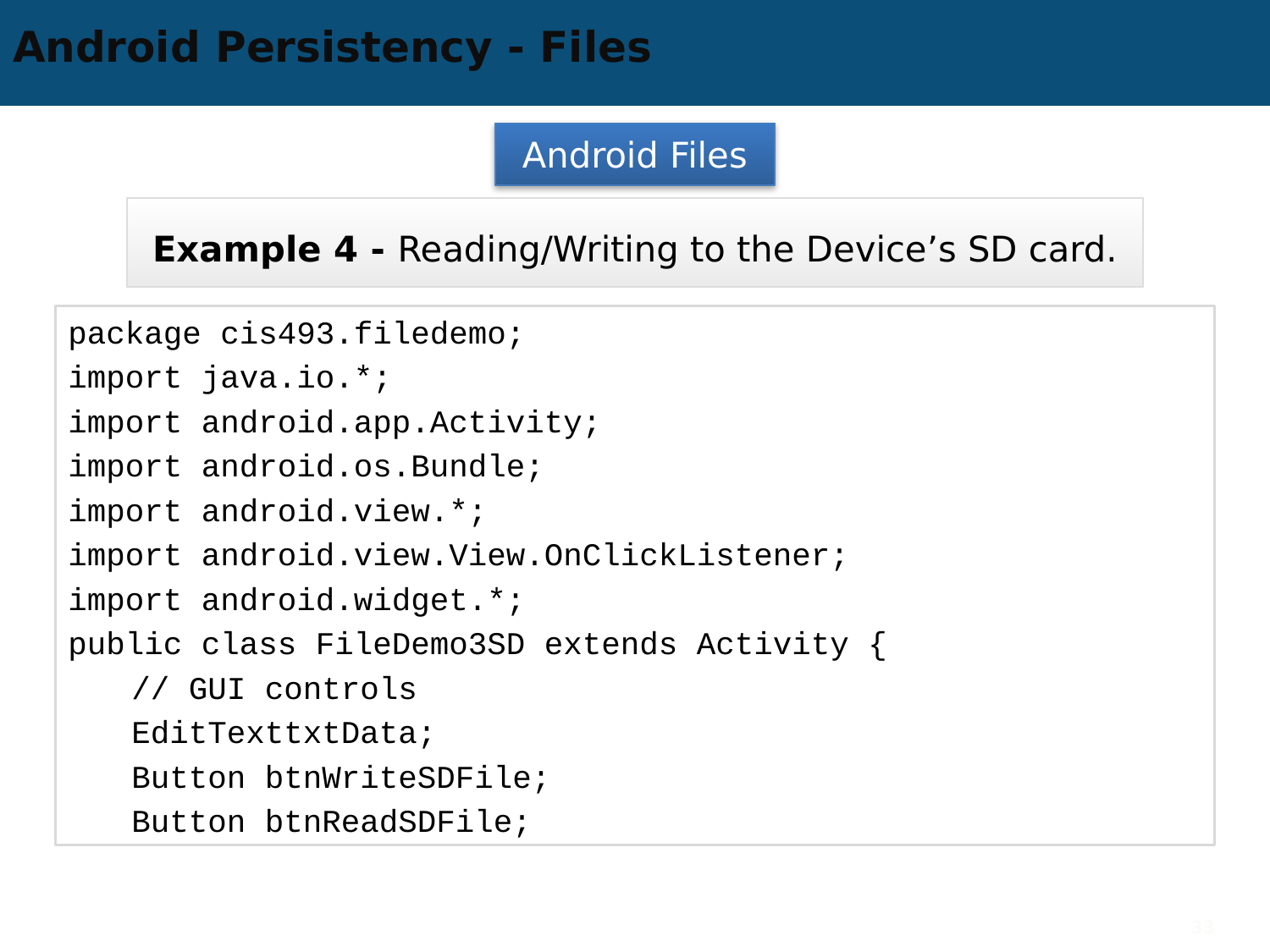

# Android Persistency - Files
Android Files
Example 4 - Reading/Writing to the Device’s SD card.
package cis493.filedemo;
import java.io.*;
import android.app.Activity;
import android.os.Bundle;
import android.view.*;
import android.view.View.OnClickListener;
import android.widget.*;
public class FileDemo3SD extends Activity {
// GUI controls
EditTexttxtData;
Button btnWriteSDFile;
Button btnReadSDFile;